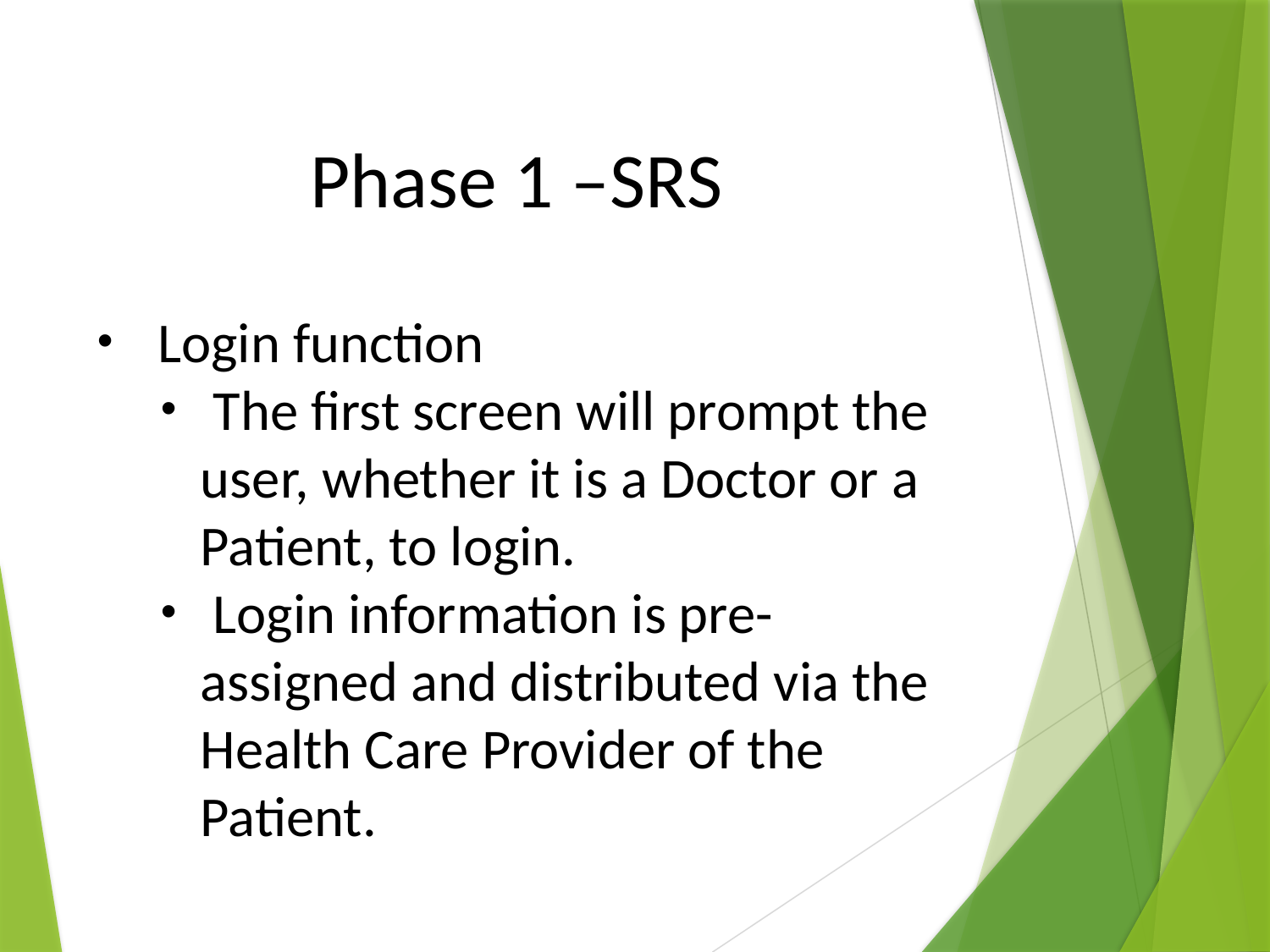

# Phase 1 –SRS
 Login function
 The first screen will prompt the user, whether it is a Doctor or a Patient, to login.
 Login information is pre-assigned and distributed via the Health Care Provider of the Patient.